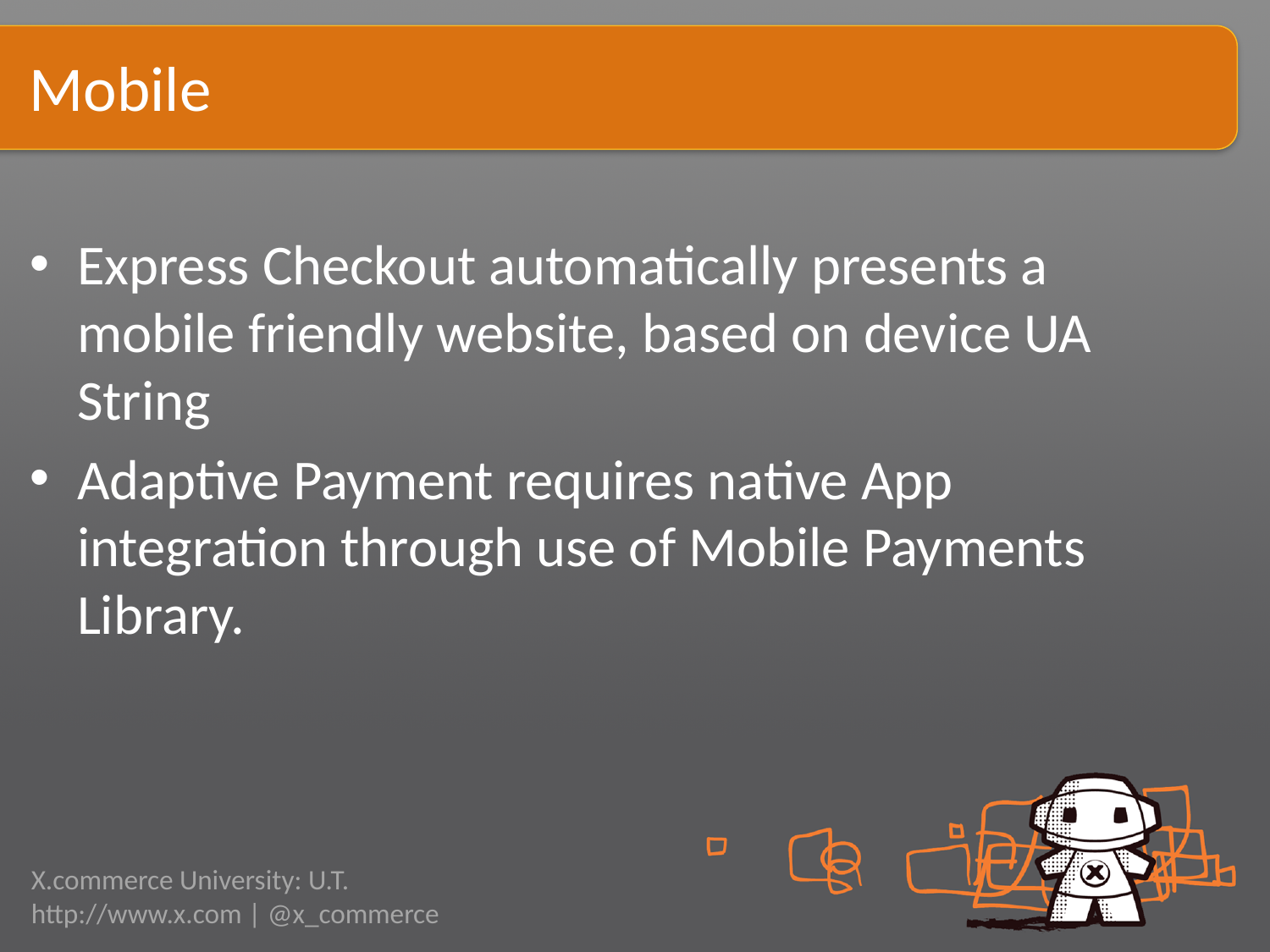

# Mobile
Express Checkout automatically presents a mobile friendly website, based on device UA String
Adaptive Payment requires native App integration through use of Mobile Payments Library.